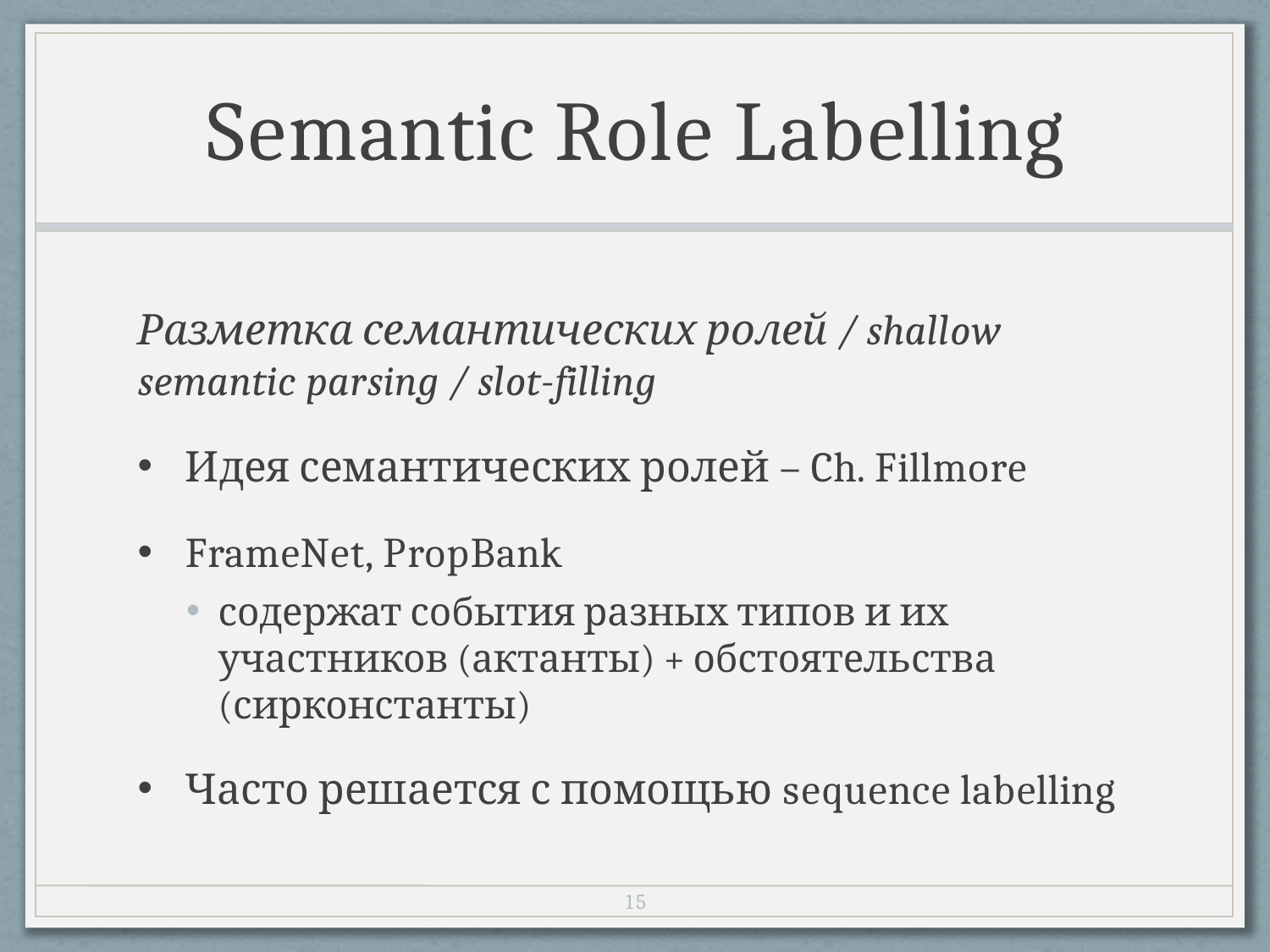

# Semantic Role Labelling
Разметка семантических ролей / shallow semantic parsing / slot-filling
Идея семантических ролей – Ch. Fillmore
FrameNet, PropBank
содержат события разных типов и их участников (актанты) + обстоятельства (сирконстанты)
Часто решается с помощью sequence labelling
15